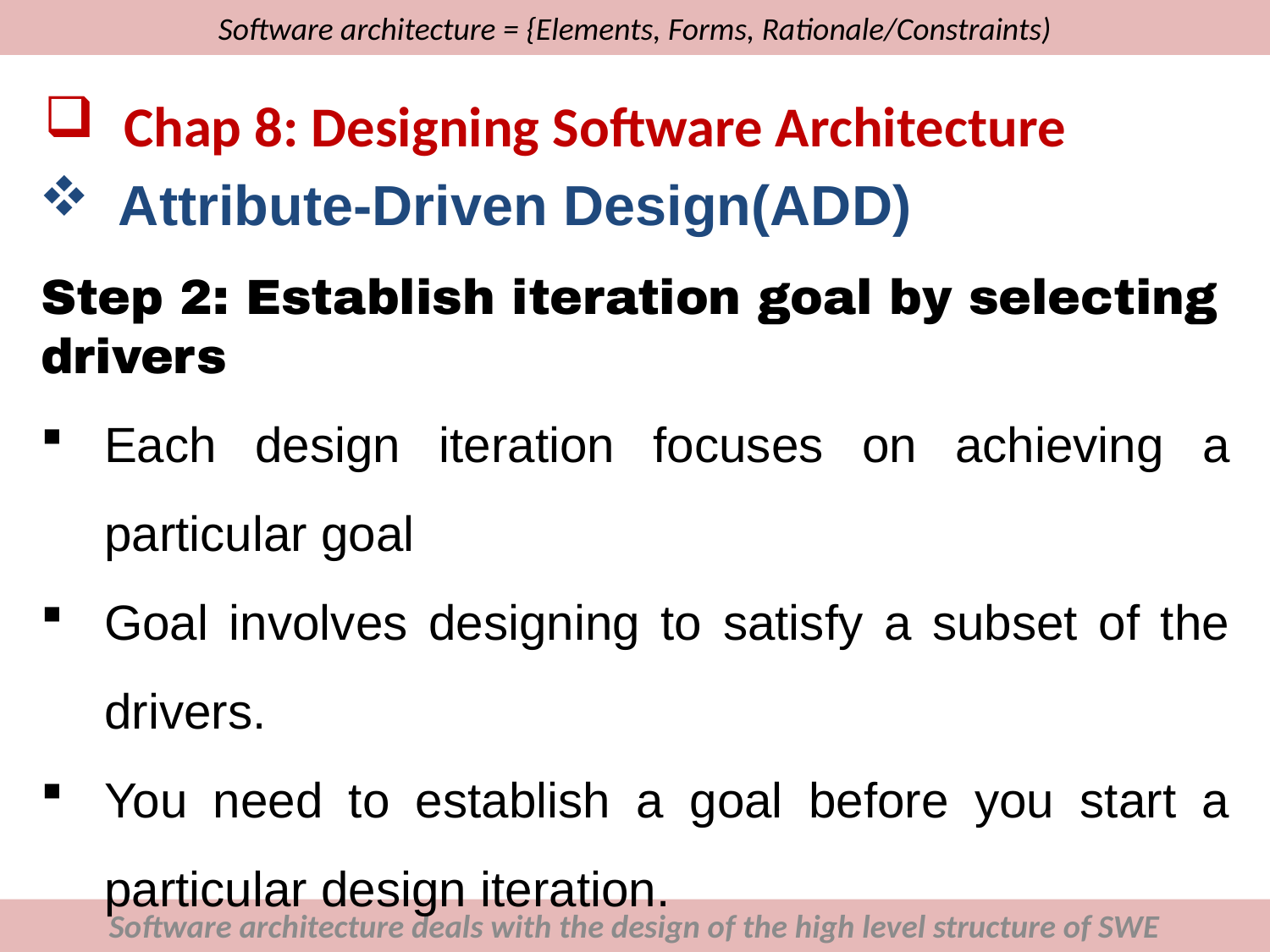

# Software architecture = {Elements, Forms, Rationale/Constraints)
Chap 8: Designing Software Architecture
Attribute-Driven Design(ADD)

Step 2: Establish iteration goal by selecting drivers
Each design iteration focuses on achieving a particular goal
Goal involves designing to satisfy a subset of the drivers.
You need to establish a goal before you start a particular design iteration.
Software architecture deals with the design of the high level structure of SWE